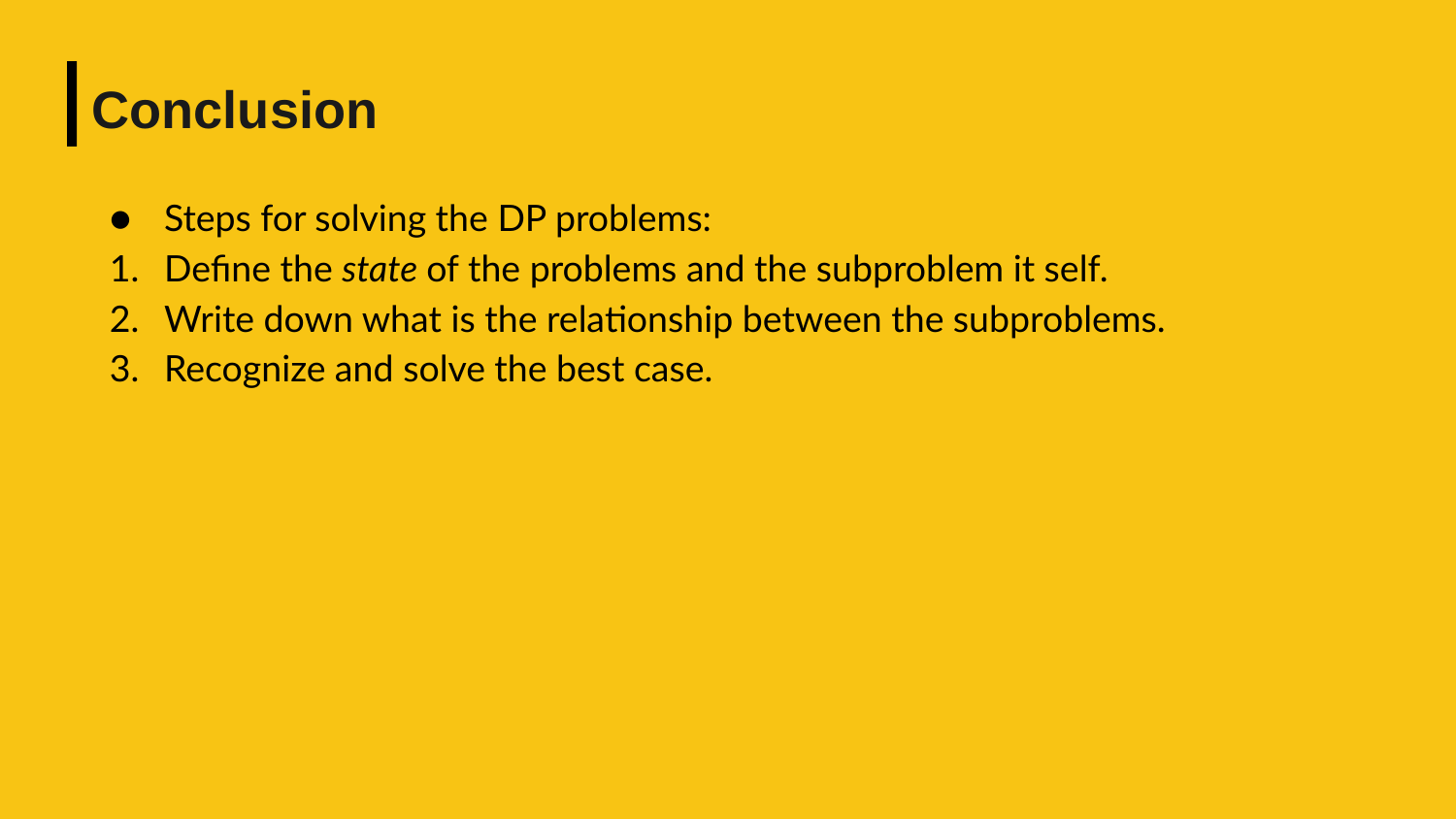

# Conclusion
Steps for solving the DP problems:
Define the state of the problems and the subproblem it self.
Write down what is the relationship between the subproblems.
Recognize and solve the best case.